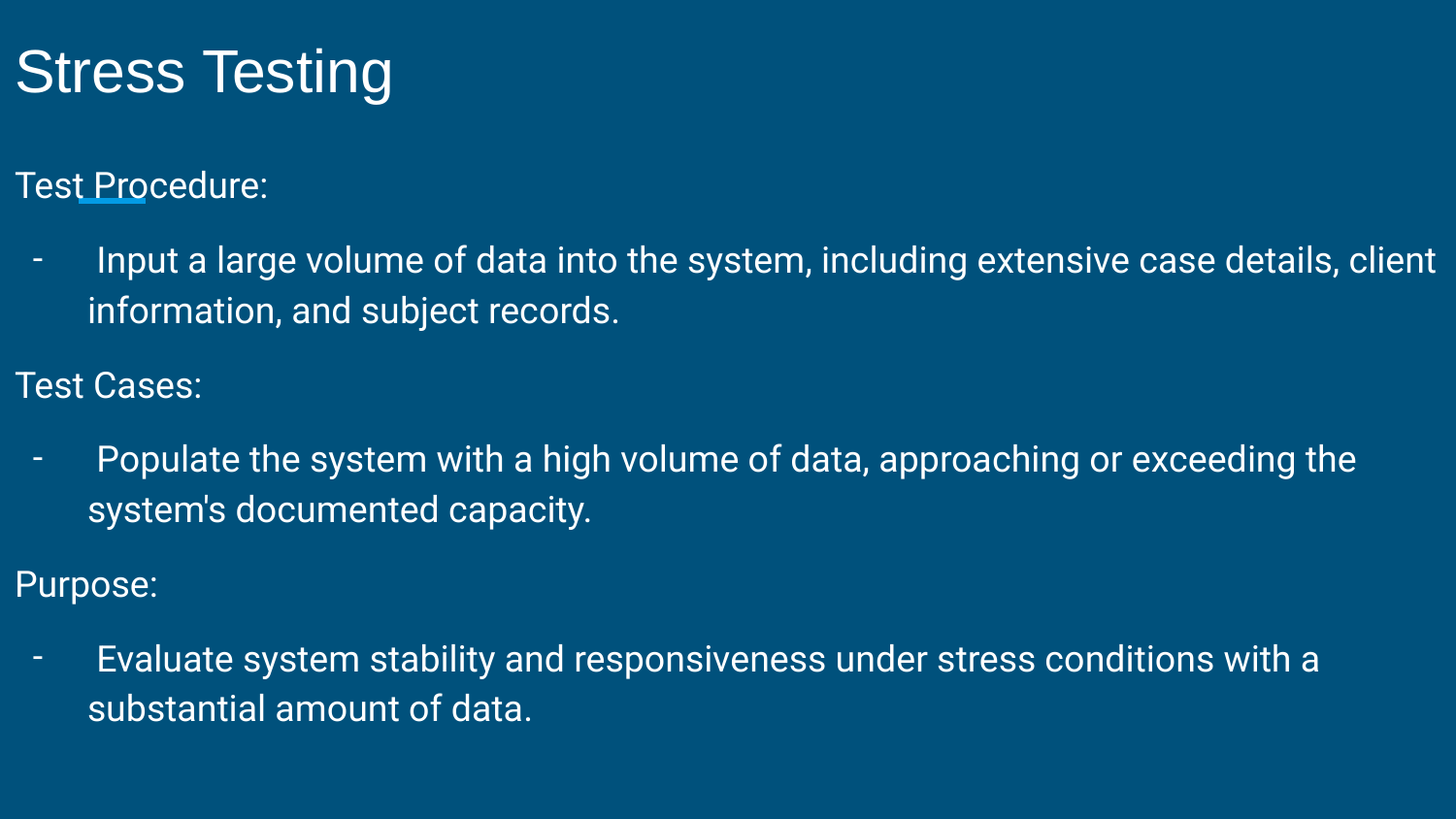

# Stress Testing
Test Procedure:
 Input a large volume of data into the system, including extensive case details, client information, and subject records.
Test Cases:
 Populate the system with a high volume of data, approaching or exceeding the system's documented capacity.
Purpose:
 Evaluate system stability and responsiveness under stress conditions with a substantial amount of data.